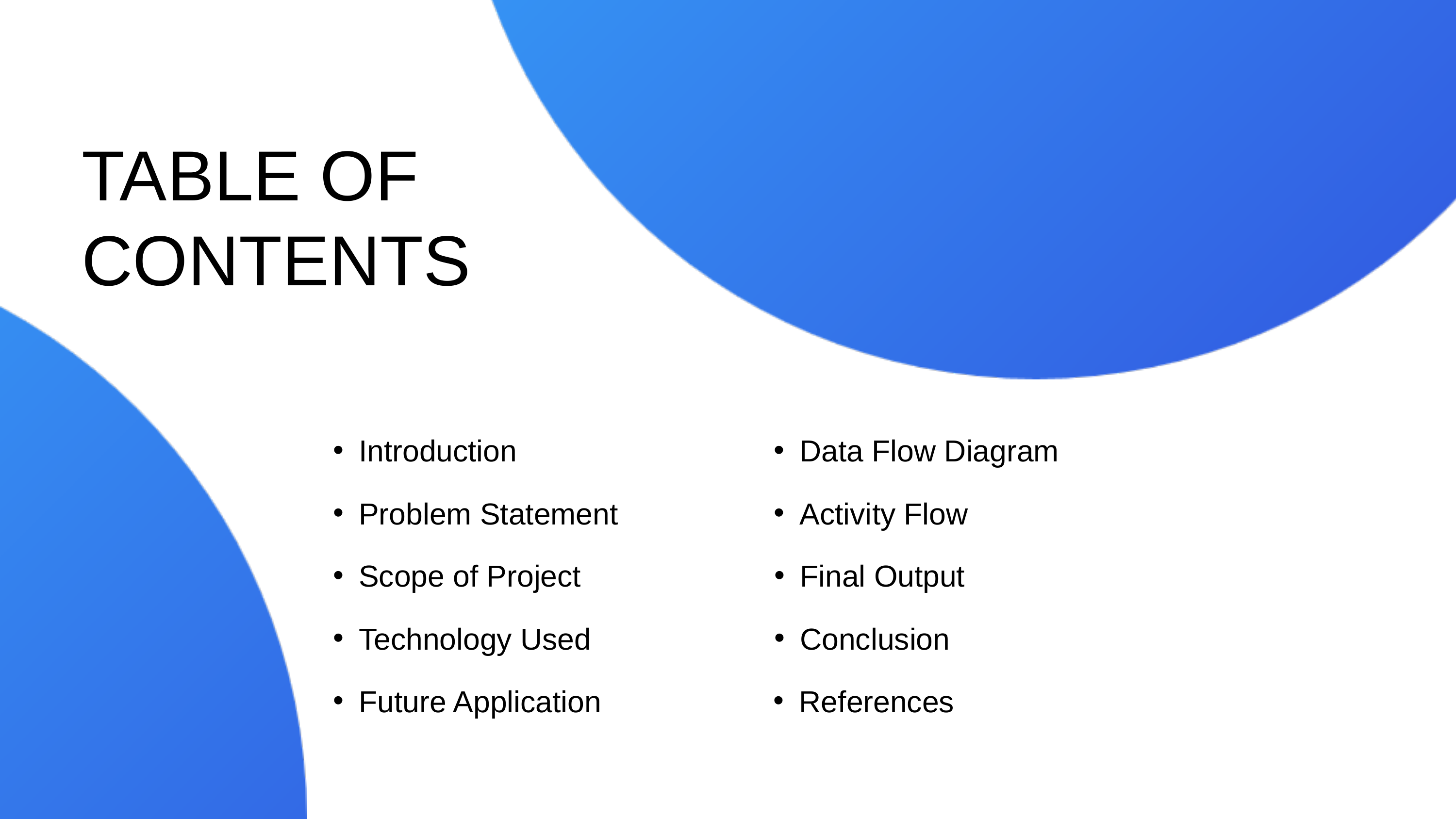

TABLE OF CONTENTS

Introduction
Data Flow Diagram
Problem Statement
Activity Flow
Final Output
Scope of Project
Technology Used
Conclusion
References
Future Application